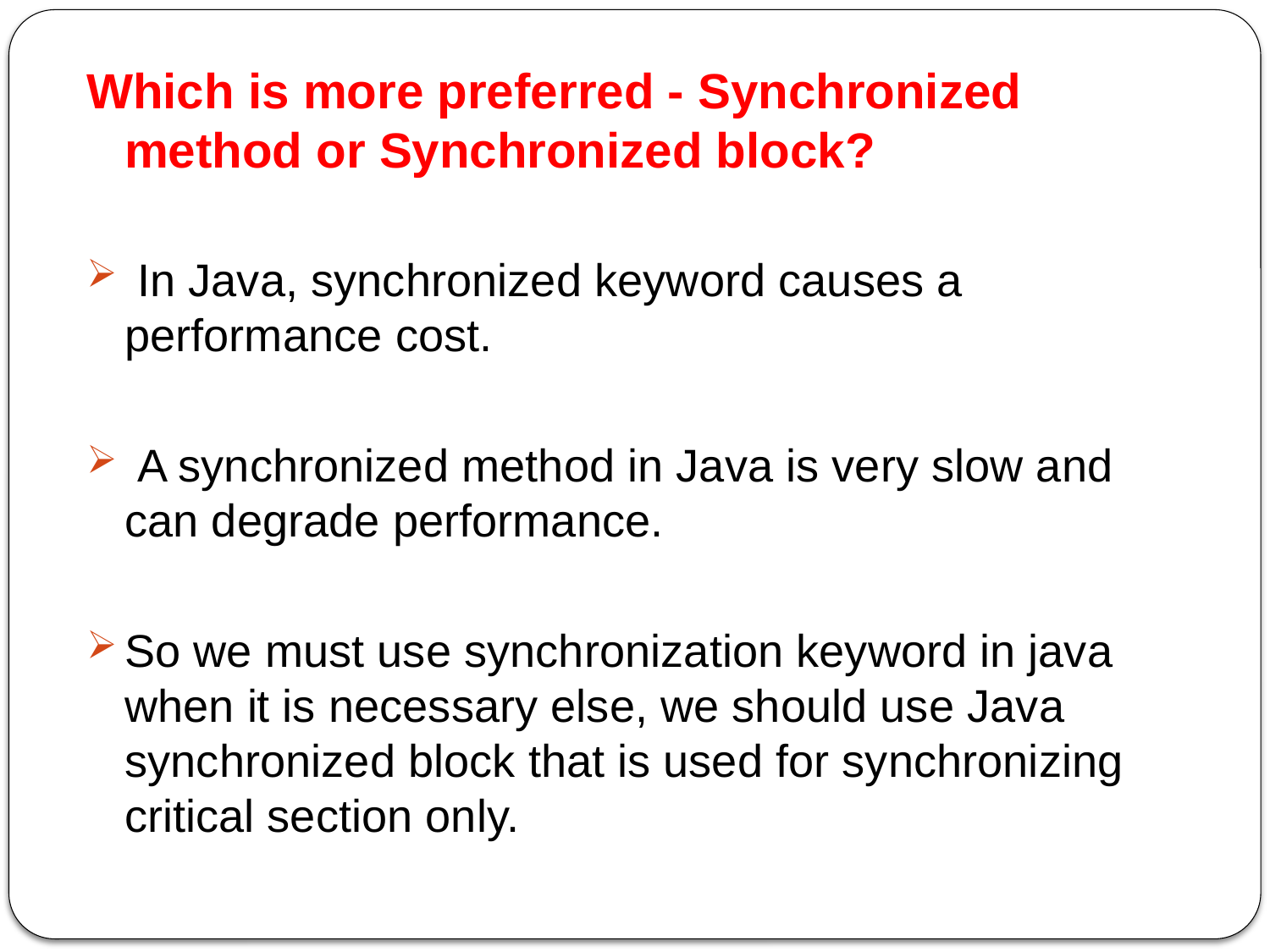

Which is more preferred - Synchronized method or Synchronized block?

 In Java, synchronized keyword causes a performance cost.

 A synchronized method in Java is very slow and can degrade performance.

So we must use synchronization keyword in java when it is necessary else, we should use Java synchronized block that is used for synchronizing critical section only.